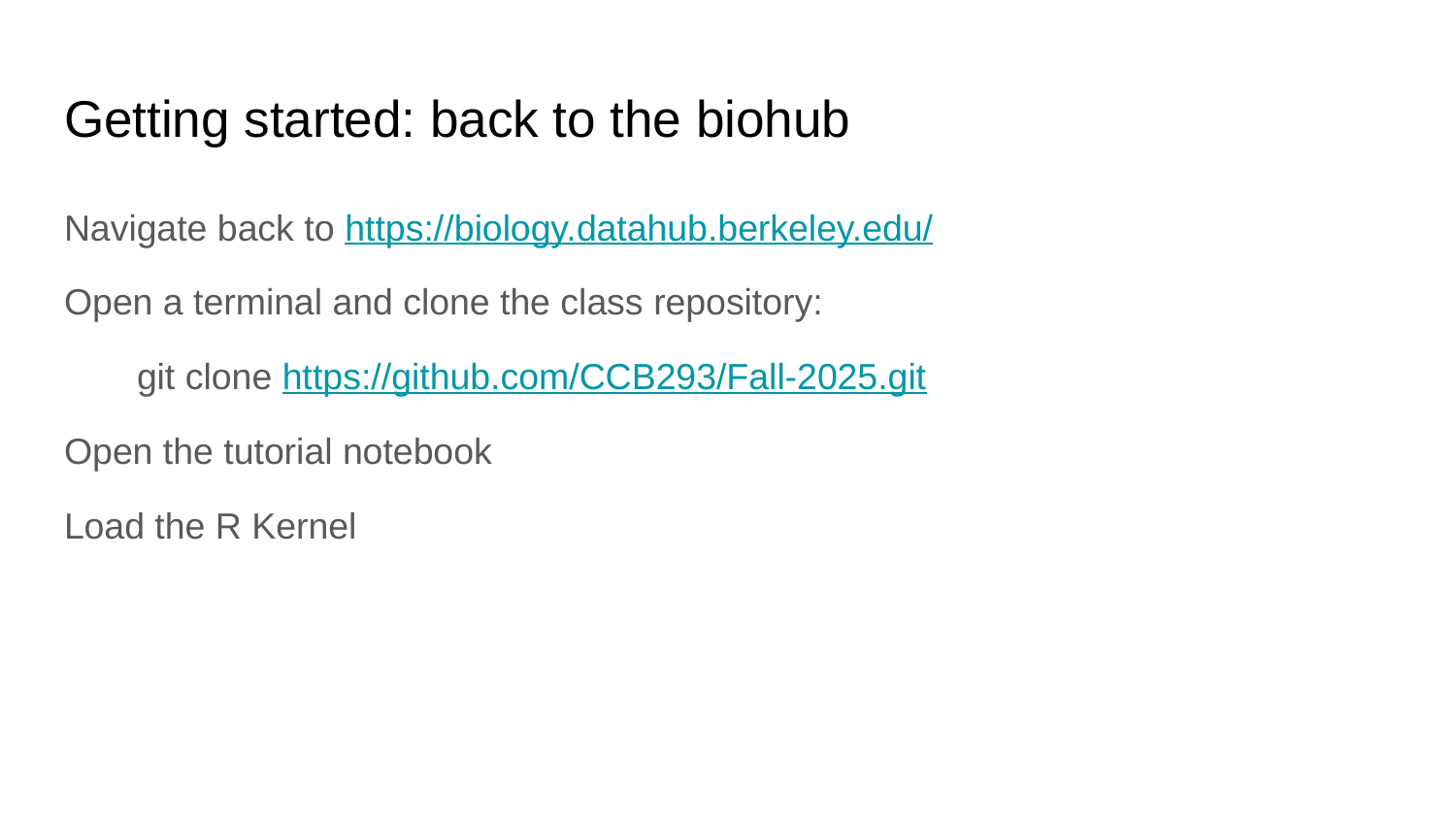

# Getting started: back to the biohub
Navigate back to https://biology.datahub.berkeley.edu/
Open a terminal and clone the class repository:
git clone https://github.com/CCB293/Fall-2025.git
Open the tutorial notebook
Load the R Kernel